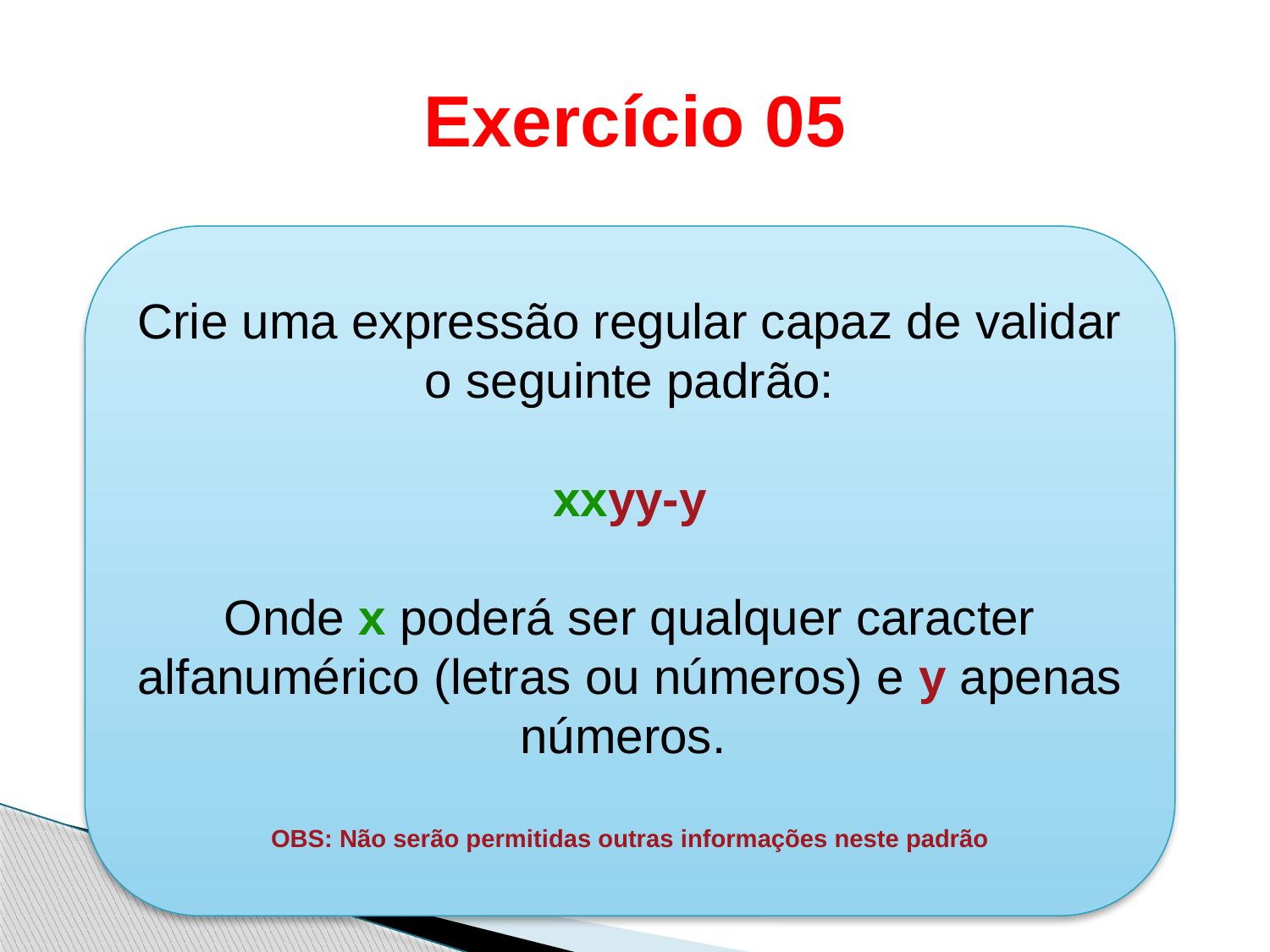

# Exercício 05
Crie uma expressão regular capaz de validar o seguinte padrão:

xxyy-y

Onde x poderá ser qualquer caracter alfanumérico (letras ou números) e y apenas números.

OBS: Não serão permitidas outras informações neste padrão